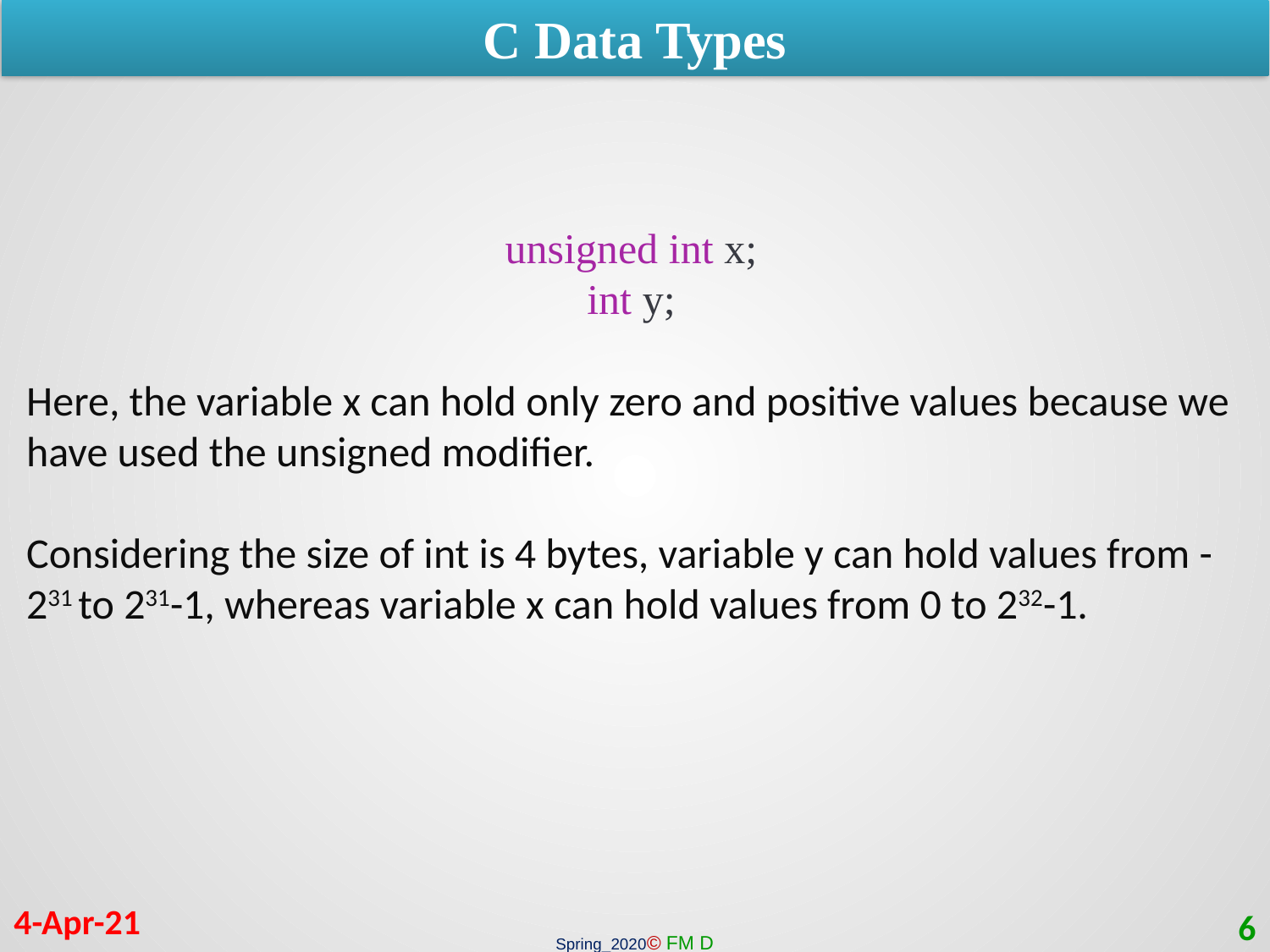

C Data Types

unsigned int x;
int y;

Here, the variable x can hold only zero and positive values because we have used the unsigned modifier.

Considering the size of int is 4 bytes, variable y can hold values from -231 to 231-1, whereas variable x can hold values from 0 to 232-1.
4-Apr-21
6